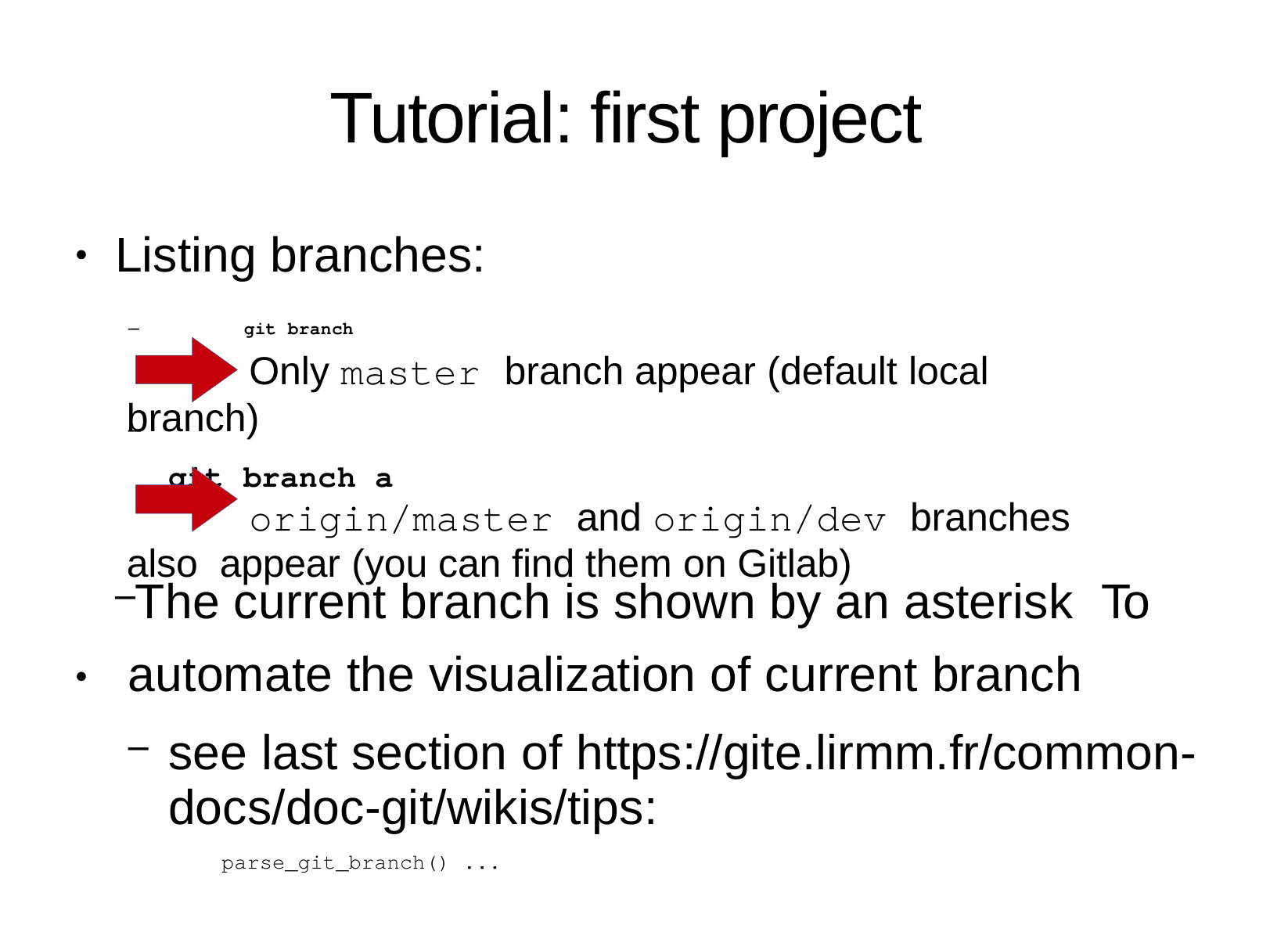

# Tutorial: first project
Listing branches:
●
–	git branch
Only master branch appear (default local branch)
git branch ­a
origin/master and origin/dev branches also  appear (you can find them on Gitlab)

–

The current branch is shown by an asterisk  To automate the visualization of current branch
see last section of https://gite.lirmm.fr/common-  docs/doc-git/wikis/tips:
parse_git_branch() ...
●
64